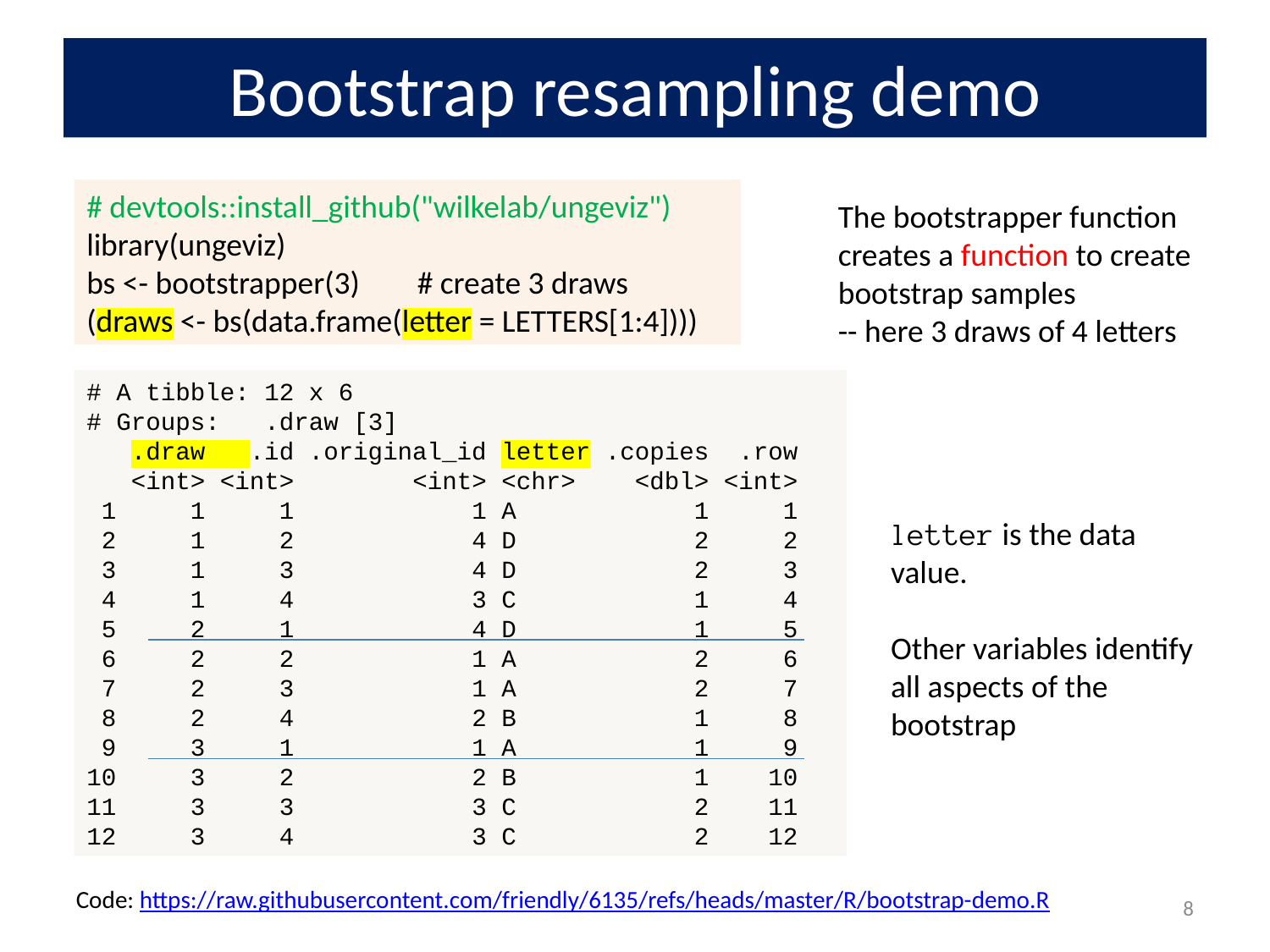

# Bootstrap resampling demo
# devtools::install_github("wilkelab/ungeviz")
library(ungeviz)
bs <- bootstrapper(3)        # create 3 draws
(draws <- bs(data.frame(letter = LETTERS[1:4])))
The bootstrapper function  creates a function to create bootstrap samples
-- here 3 draws of 4 letters
# A tibble: 12 x 6
# Groups:   .draw [3]
   .draw   .id .original_id letter .copies  .row
   <int> <int>        <int> <chr>    <dbl> <int>
 1     1     1            1 A            1     1
 2     1     2            4 D            2     2
 3     1     3            4 D            2     3
 4     1     4            3 C            1     4
 5     2     1            4 D            1     5
 6     2     2            1 A            2     6
 7     2     3            1 A            2     7
 8     2     4            2 B            1     8
 9     3     1            1 A            1     9
10     3     2            2 B            1    10
11     3     3            3 C            2    11
12     3     4            3 C            2    12
letter is the data value.

Other variables identify all aspects of the bootstrap
Code: https://raw.githubusercontent.com/friendly/6135/refs/heads/master/R/bootstrap-demo.R
8